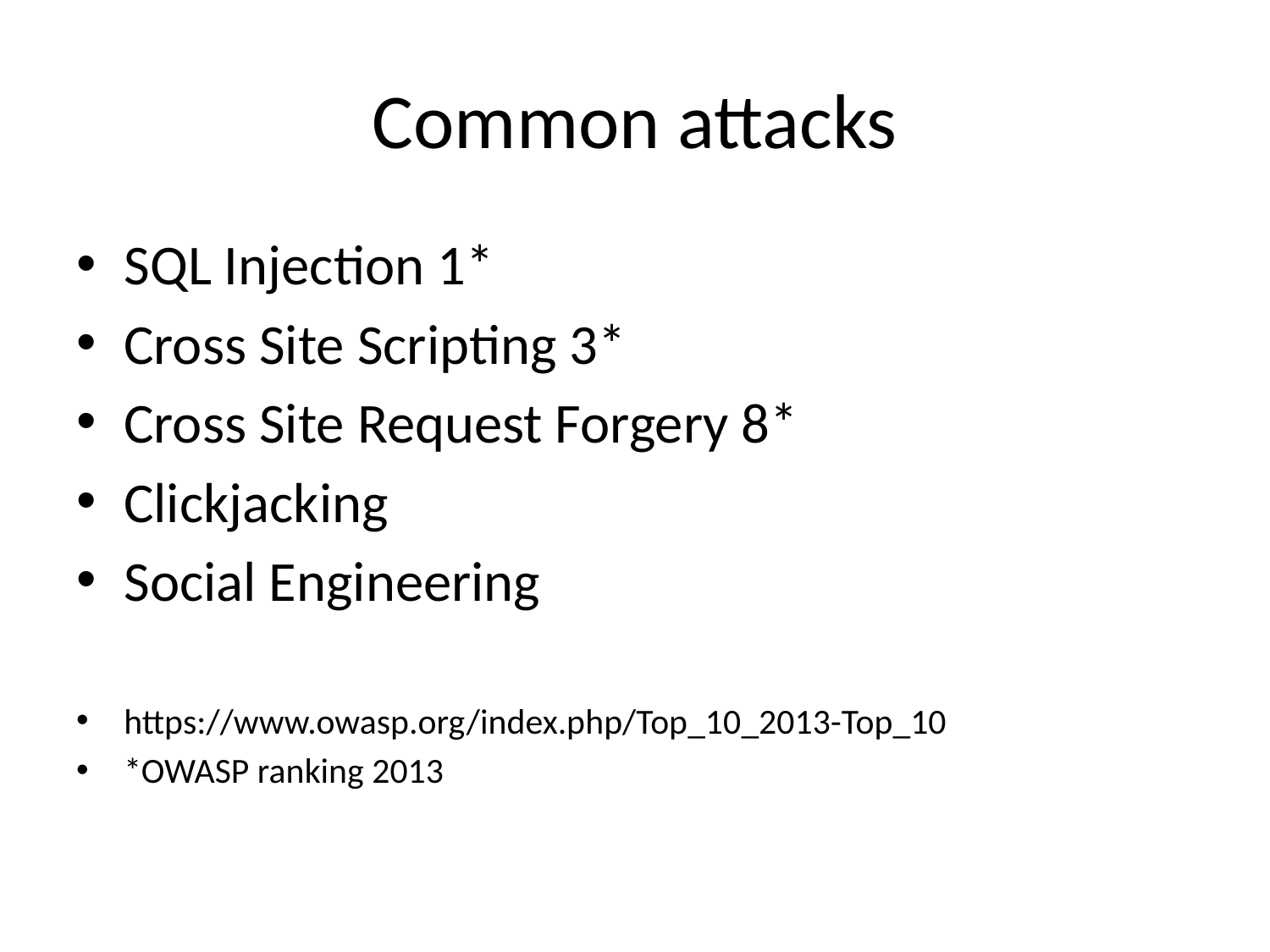

# Common attacks
SQL Injection 1*
Cross Site Scripting 3*
Cross Site Request Forgery 8*
Clickjacking
Social Engineering

https://www.owasp.org/index.php/Top_10_2013-Top_10
*OWASP ranking 2013